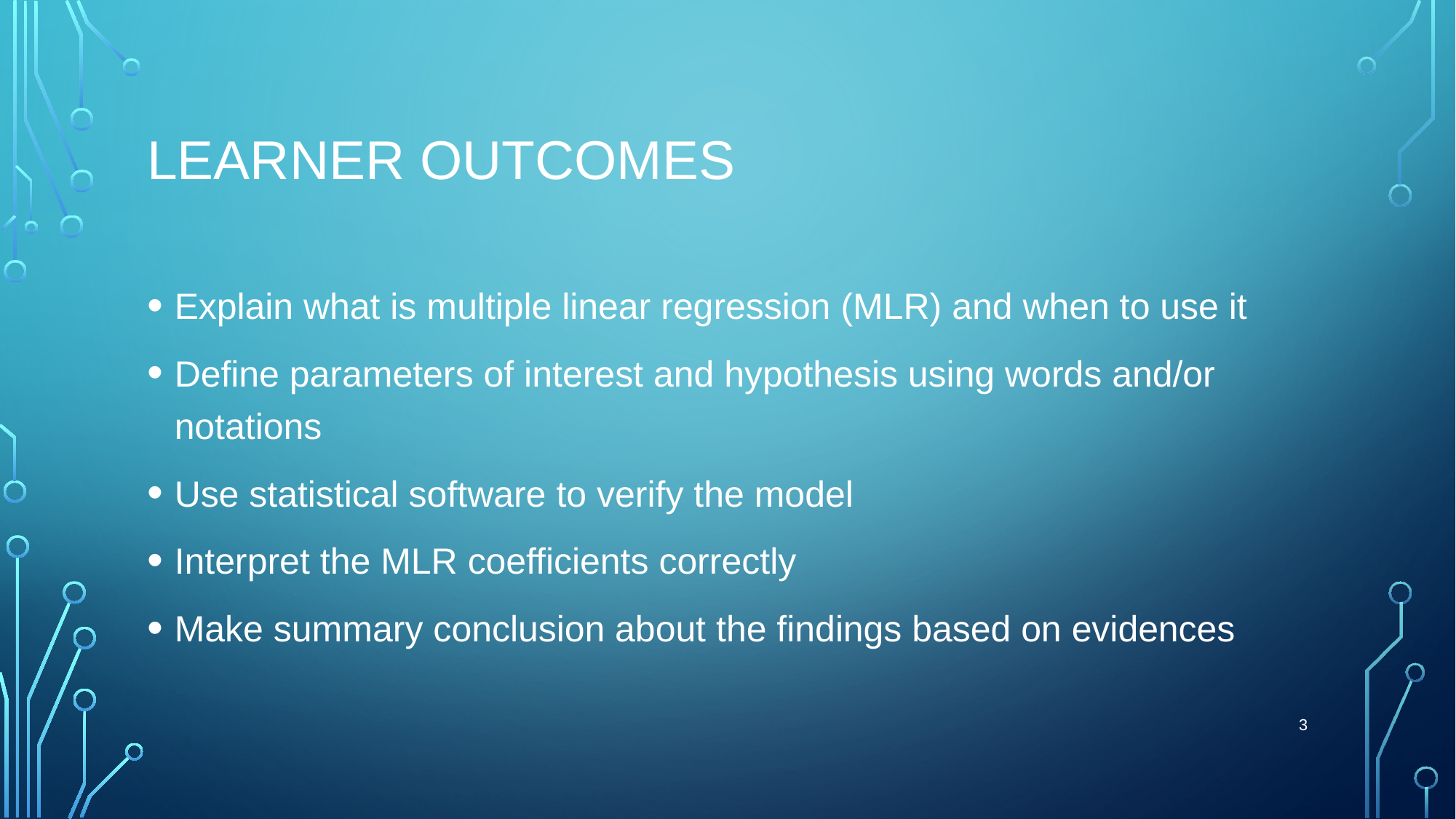

# Learner outcomes
Explain what is multiple linear regression (MLR) and when to use it
Define parameters of interest and hypothesis using words and/or notations
Use statistical software to verify the model
Interpret the MLR coefficients correctly
Make summary conclusion about the findings based on evidences
3